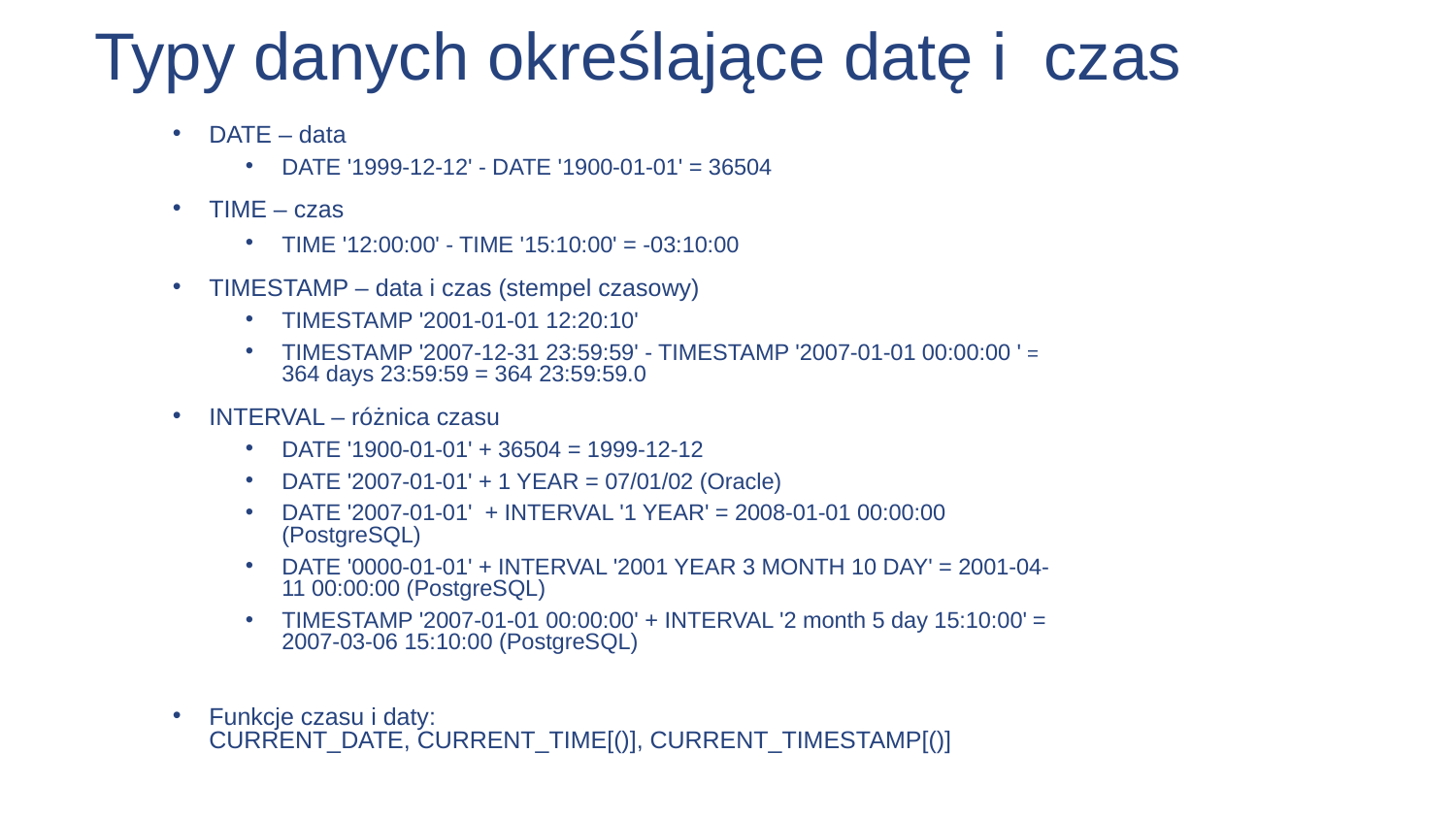

Typy danych określające datę i  czas
DATE – data
DATE '1999-12-12' - DATE '1900-01-01' = 36504
TIME – czas
TIME '12:00:00' - TIME '15:10:00' = -03:10:00
TIMESTAMP – data i czas (stempel czasowy)
TIMESTAMP '2001-01-01 12:20:10'
TIMESTAMP '2007-12-31 23:59:59' - TIMESTAMP '2007-01-01 00:00:00 ' = 364 days 23:59:59 = 364 23:59:59.0
INTERVAL – różnica czasu
DATE '1900-01-01' + 36504 = 1999-12-12
DATE '2007-01-01' + 1 YEAR = 07/01/02 (Oracle)
DATE '2007-01-01'  + INTERVAL '1 YEAR' = 2008-01-01 00:00:00 (PostgreSQL)
DATE '0000-01-01' + INTERVAL '2001 YEAR 3 MONTH 10 DAY' = 2001-04-11 00:00:00 (PostgreSQL)
TIMESTAMP '2007-01-01 00:00:00' + INTERVAL '2 month 5 day 15:10:00' = 2007-03-06 15:10:00 (PostgreSQL)

Funkcje czasu i daty:
CURRENT_DATE, CURRENT_TIME[()], CURRENT_TIMESTAMP[()]